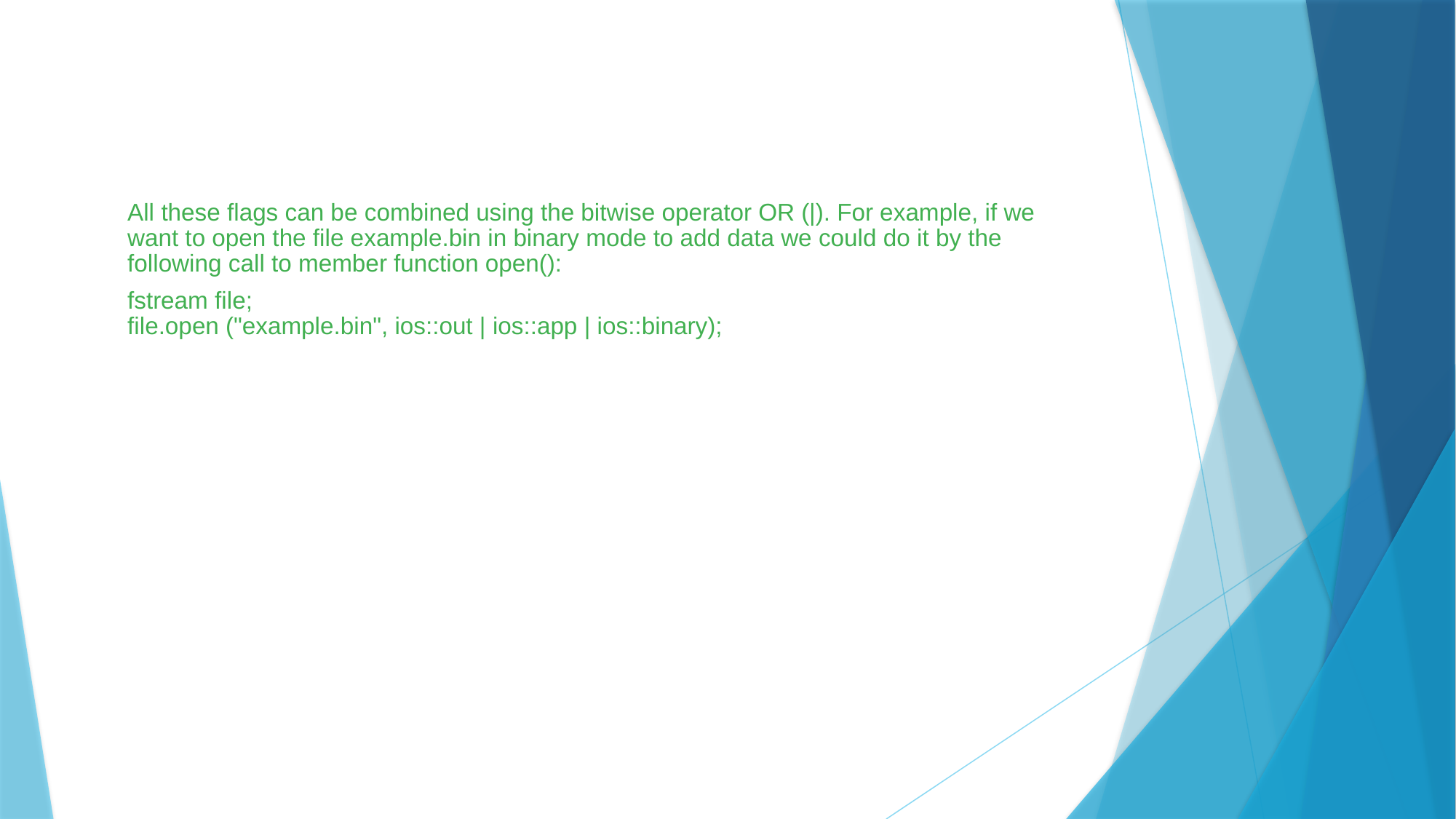

All these flags can be combined using the bitwise operator OR (|). For example, if we want to open the file example.bin in binary mode to add data we could do it by the following call to member function open():
fstream file; 
file.open ("example.bin", ios::out | ios::app | ios::binary);